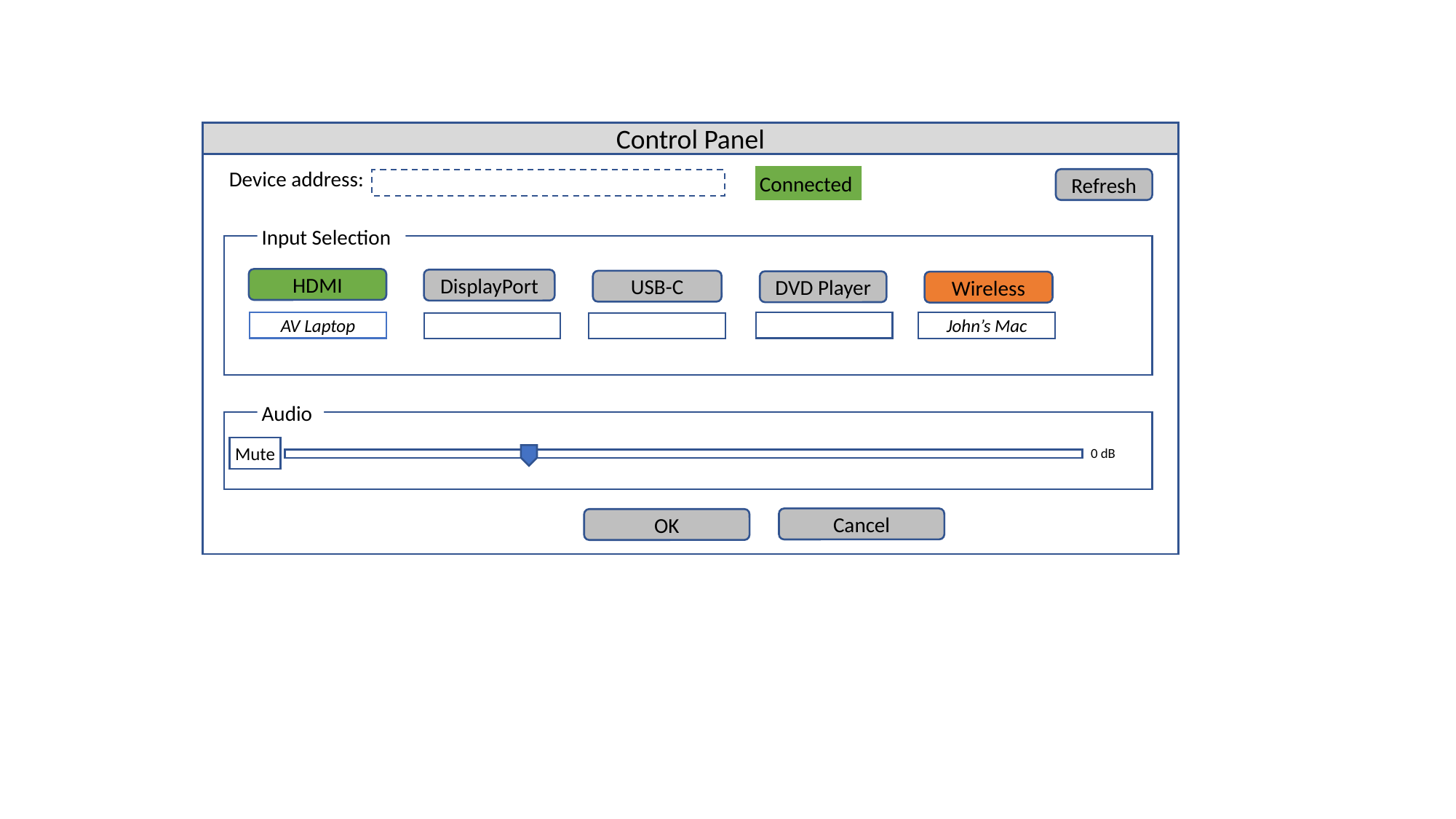

Control Panel

Device address:
Connected
Refresh

Input Selection

HDMI
DisplayPort
USB-C
DVD Player
Wireless
AV Laptop

John’s Mac

Audio

Mute
0 dB

Cancel
OK